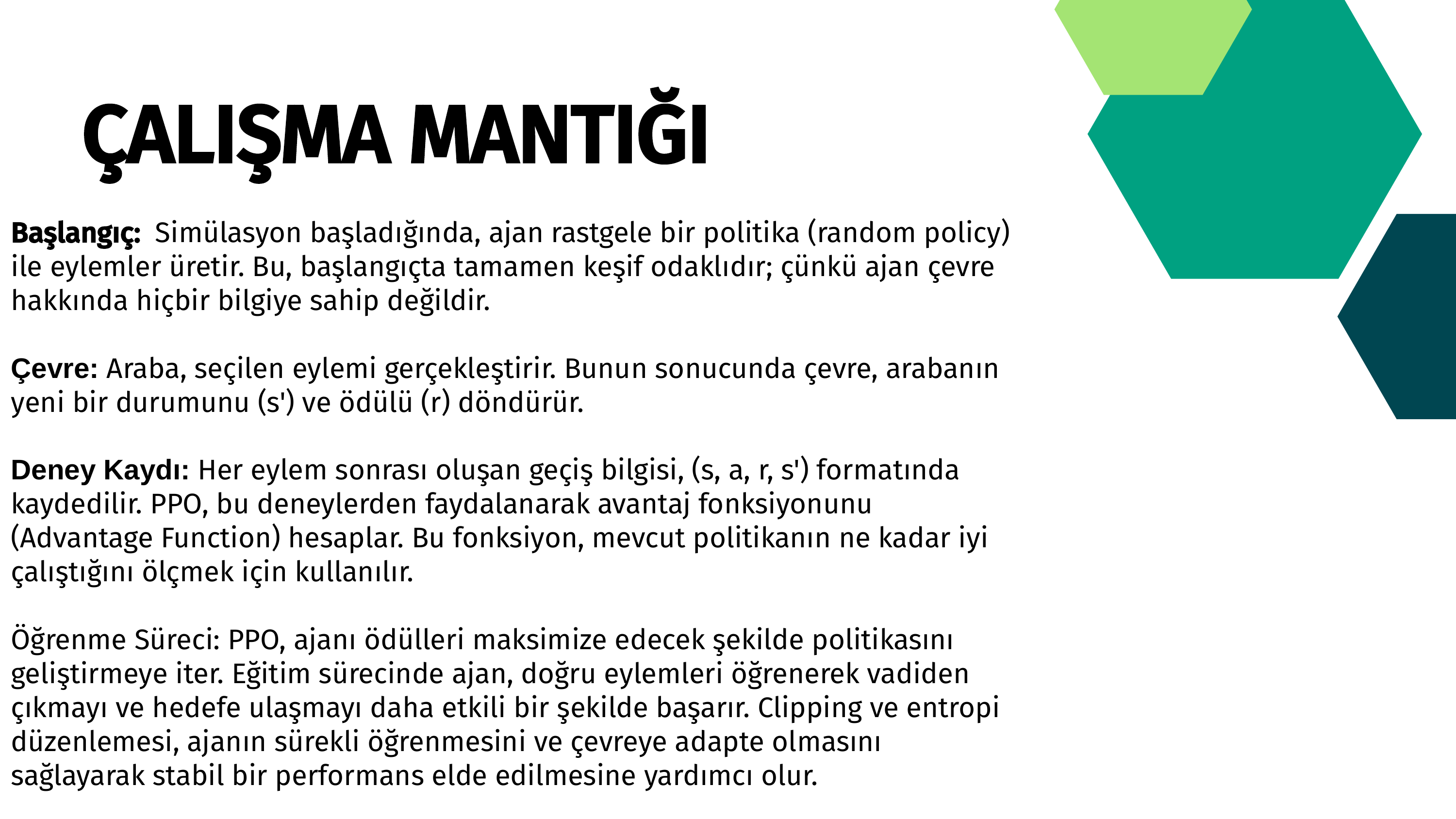

ÇALIŞMA MANTIĞI
Başlangıç:  Simülasyon başladığında, ajan rastgele bir politika (random policy) ile eylemler üretir. Bu, başlangıçta tamamen keşif odaklıdır; çünkü ajan çevre hakkında hiçbir bilgiye sahip değildir.

Çevre: Araba, seçilen eylemi gerçekleştirir. Bunun sonucunda çevre, arabanın yeni bir durumunu (s') ve ödülü (r) döndürür.

Deney Kaydı: Her eylem sonrası oluşan geçiş bilgisi, (s, a, r, s') formatında kaydedilir. PPO, bu deneylerden faydalanarak avantaj fonksiyonunu (Advantage Function) hesaplar. Bu fonksiyon, mevcut politikanın ne kadar iyi çalıştığını ölçmek için kullanılır.

Öğrenme Süreci: PPO, ajanı ödülleri maksimize edecek şekilde politikasını geliştirmeye iter. Eğitim sürecinde ajan, doğru eylemleri öğrenerek vadiden çıkmayı ve hedefe ulaşmayı daha etkili bir şekilde başarır. Clipping ve entropi düzenlemesi, ajanın sürekli öğrenmesini ve çevreye adapte olmasını sağlayarak stabil bir performans elde edilmesine yardımcı olur.